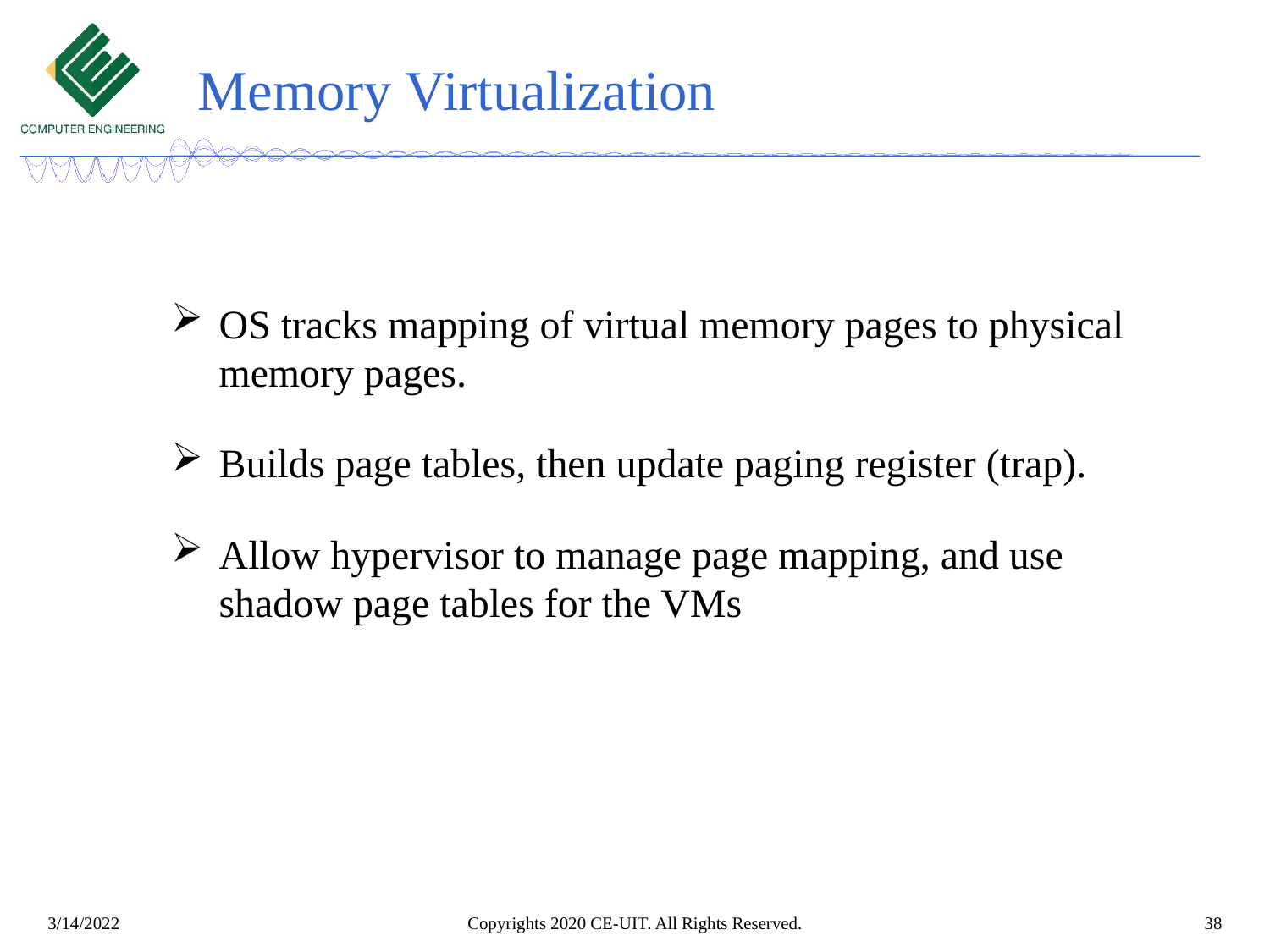

# Memory Virtualization

OS tracks mapping of virtual memory pages to physical memory pages.
Builds page tables, then update paging register (trap).
Allow hypervisor to manage page mapping, and use shadow page tables for the VMs
Copyrights 2020 CE-UIT. All Rights Reserved.
38
3/14/2022